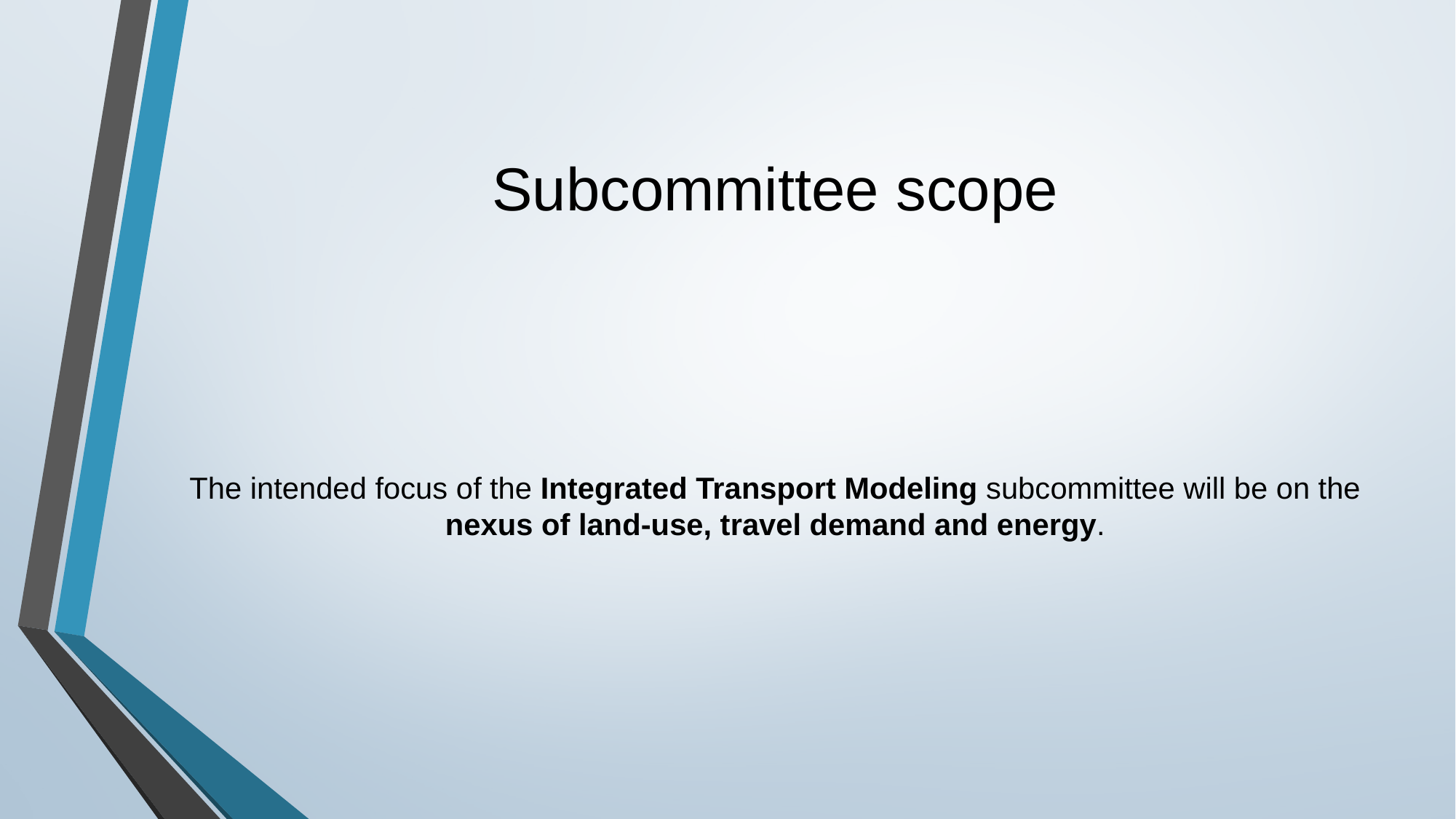

# Subcommittee scope
The intended focus of the Integrated Transport Modeling subcommittee will be on the nexus of land-use, travel demand and energy.